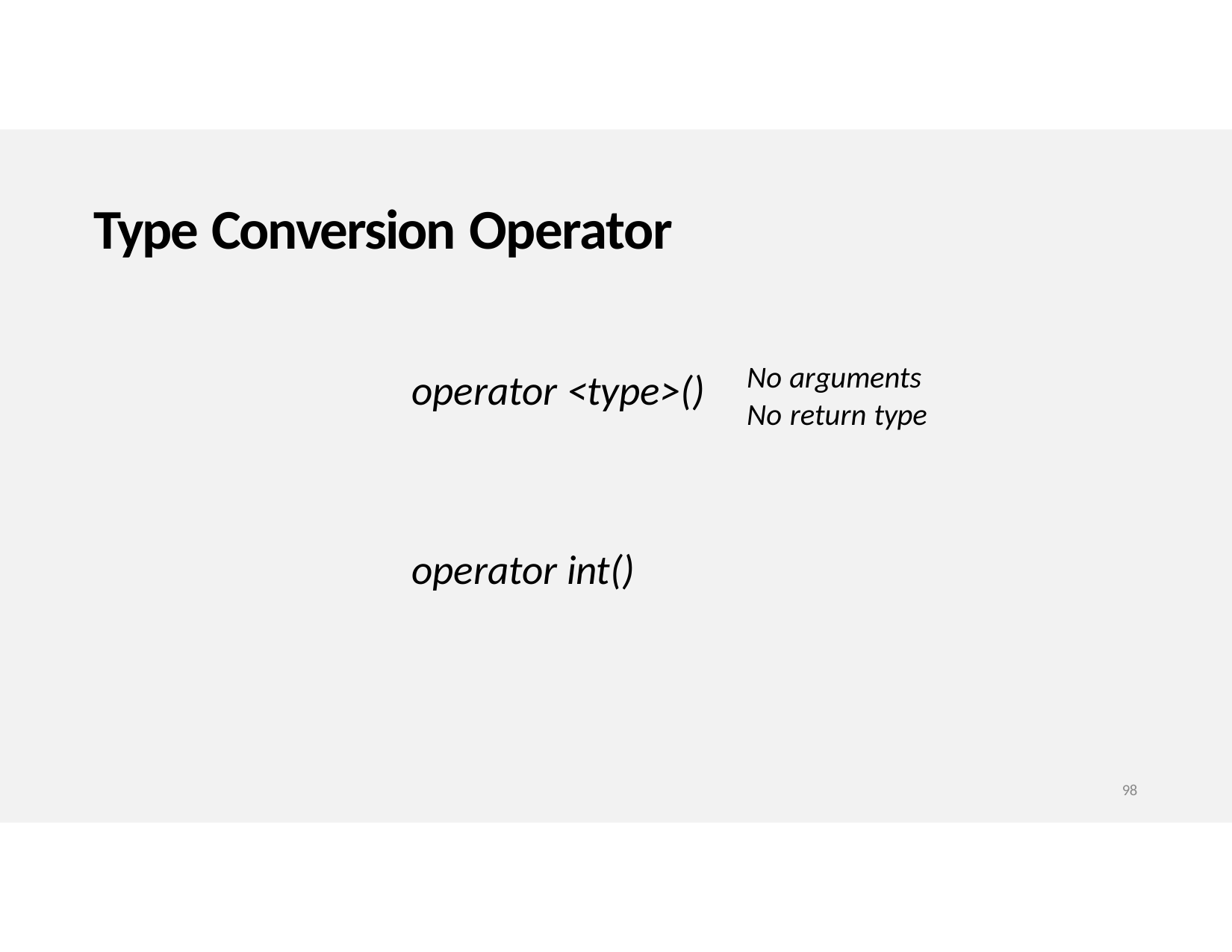

# Type Conversion Operator
No arguments No return type
operator <type>()
operator int()
98